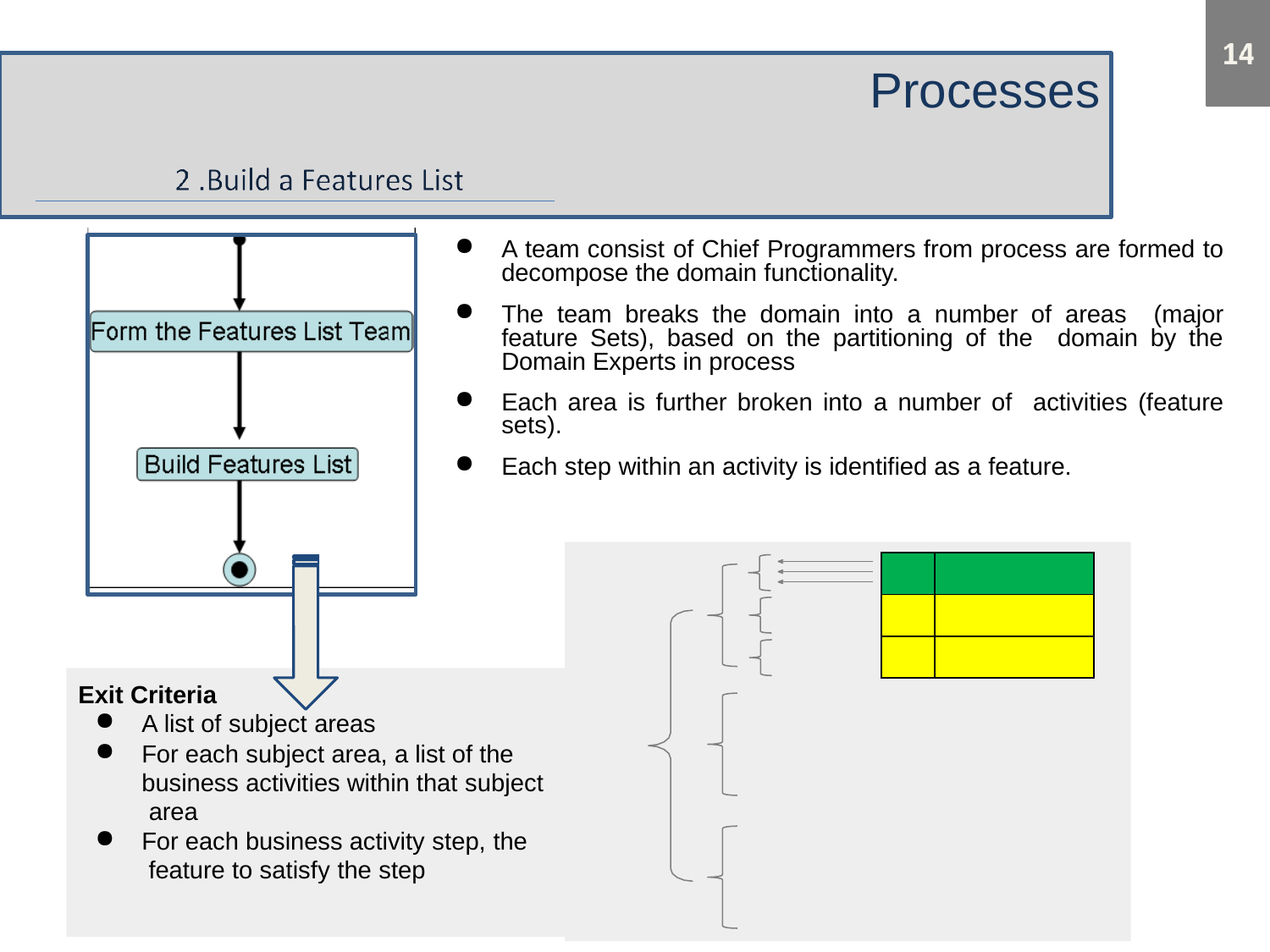

# Processes

A team consist of Chief Programmers from process are formed to decompose the domain functionality.
The team breaks the domain into a number of areas  (major feature Sets), based on the partitioning of the  domain by the Domain Experts in process
Each area is further broken into a number of  activities (feature sets).
Each step within an activity is identified as a feature.

|  |  |
| --- | --- |
|  |  |
|  |  |
Exit Criteria
A list of subject areas
For each subject area, a list of the  business activities within that subject  area
For each business activity step, the  feature to satisfy the step